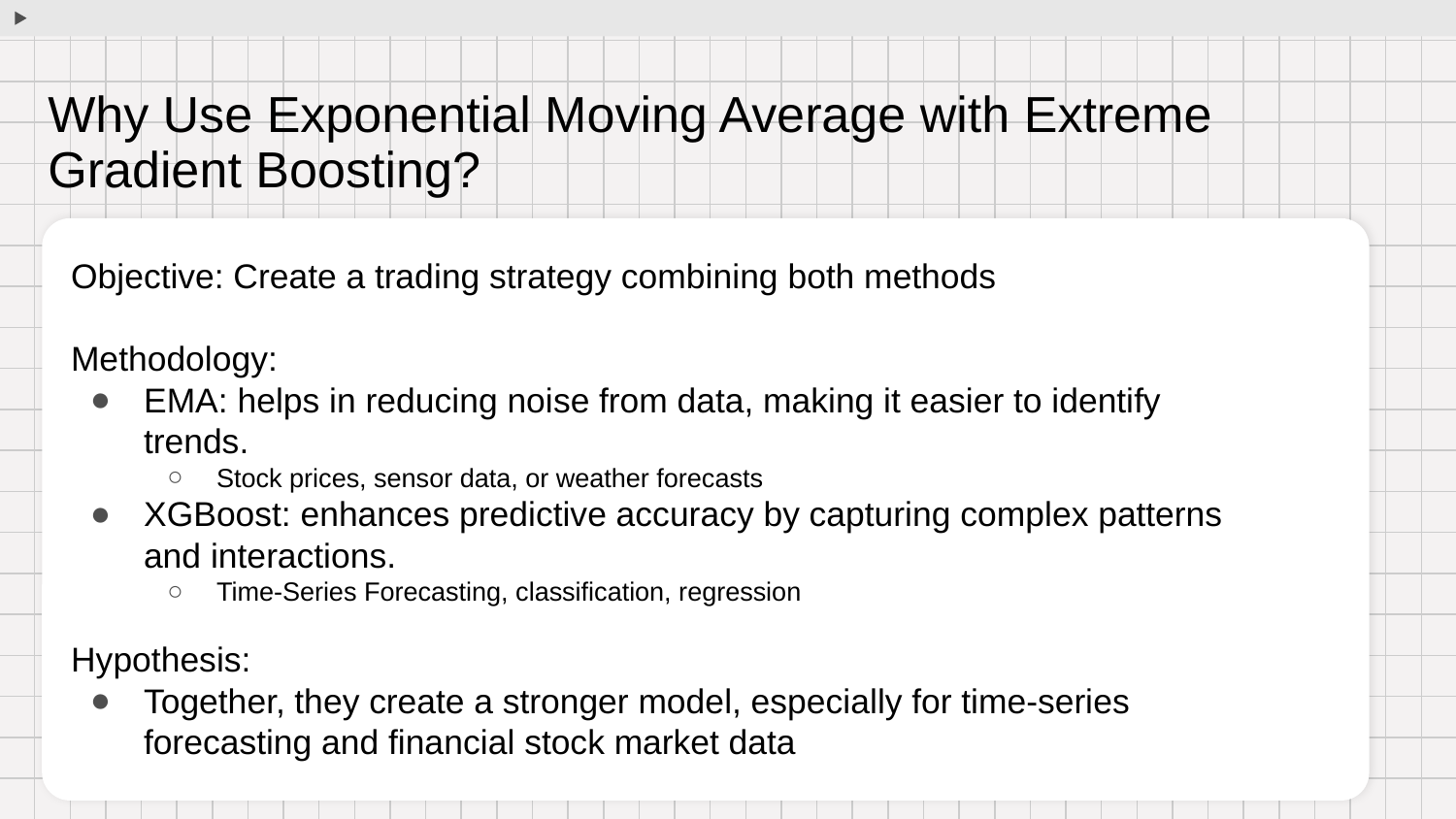

# Why Use Exponential Moving Average with Extreme Gradient Boosting?

Objective: Create a trading strategy combining both methods

Methodology:
EMA: helps in reducing noise from data, making it easier to identify trends.
Stock prices, sensor data, or weather forecasts
XGBoost: enhances predictive accuracy by capturing complex patterns and interactions.
Time-Series Forecasting, classification, regression

Hypothesis:
Together, they create a stronger model, especially for time-series forecasting and financial stock market data